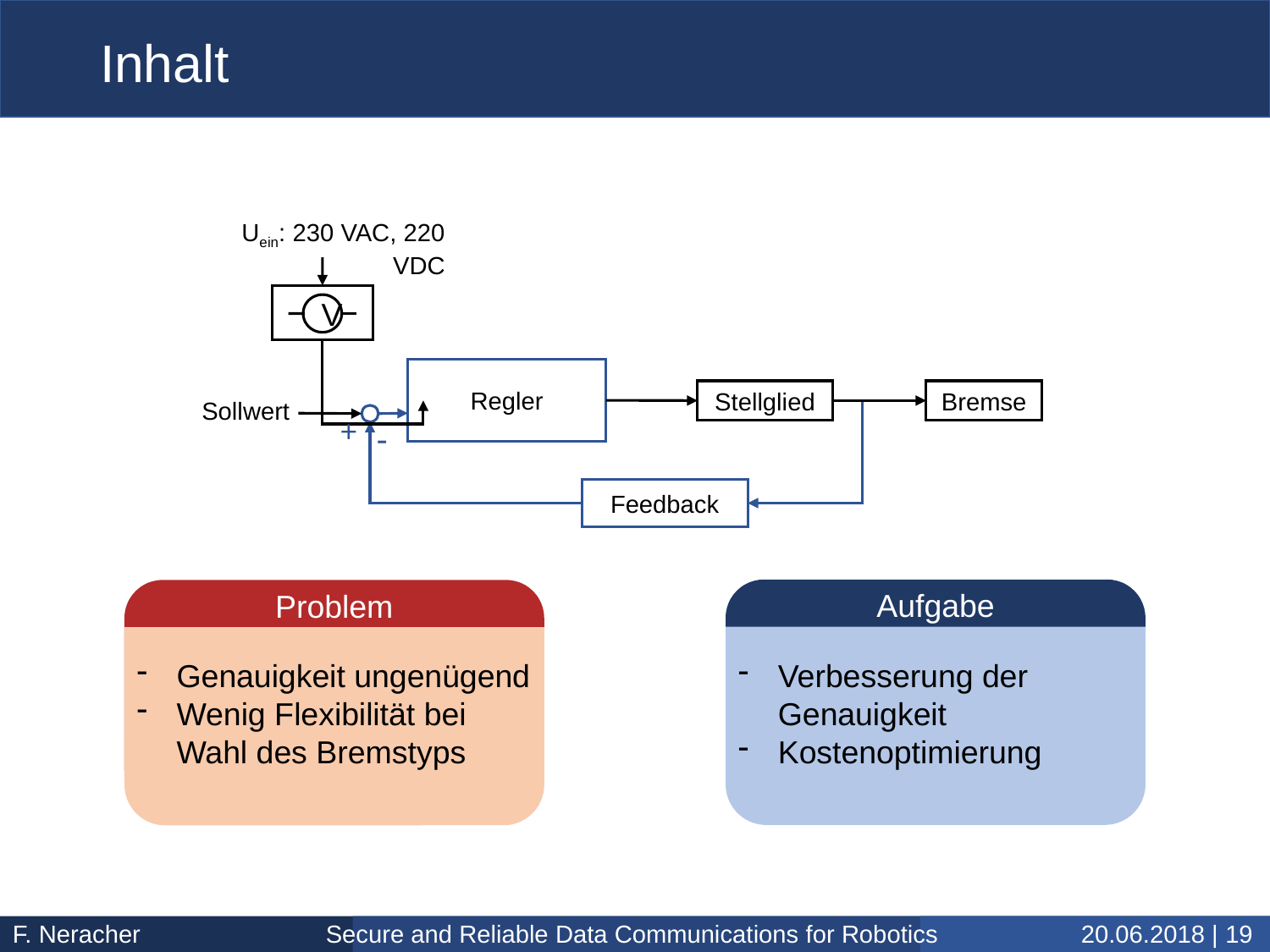

# Inhalt
Uein: 230 VAC, 220 VDC

V
Regler

Stellglied
Bremse
Sollwert
+

-
Feedback
Aufgabe
Problem

Verbesserung der Genauigkeit
Kostenoptimierung

Genauigkeit ungenügend
Wenig Flexibilität bei Wahl des Bremstyps

F. Neracher
20.06.2018 | 19